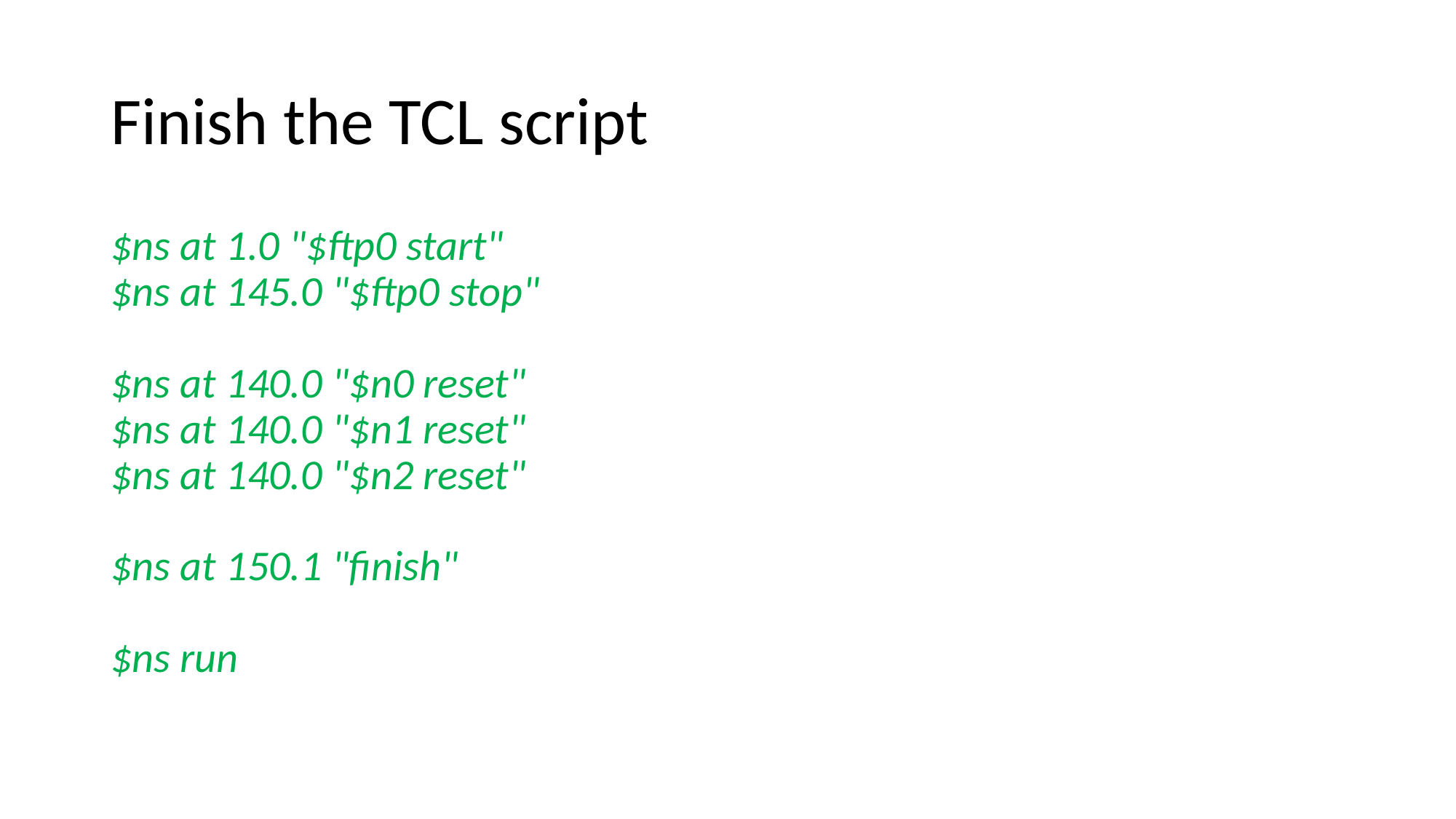

# Finish the TCL script
$ns at 1.0 "$ftp0 start"
$ns at 145.0 "$ftp0 stop"
$ns at 140.0 "$n0 reset"
$ns at 140.0 "$n1 reset"
$ns at 140.0 "$n2 reset"
$ns at 150.1 "finish"
$ns run